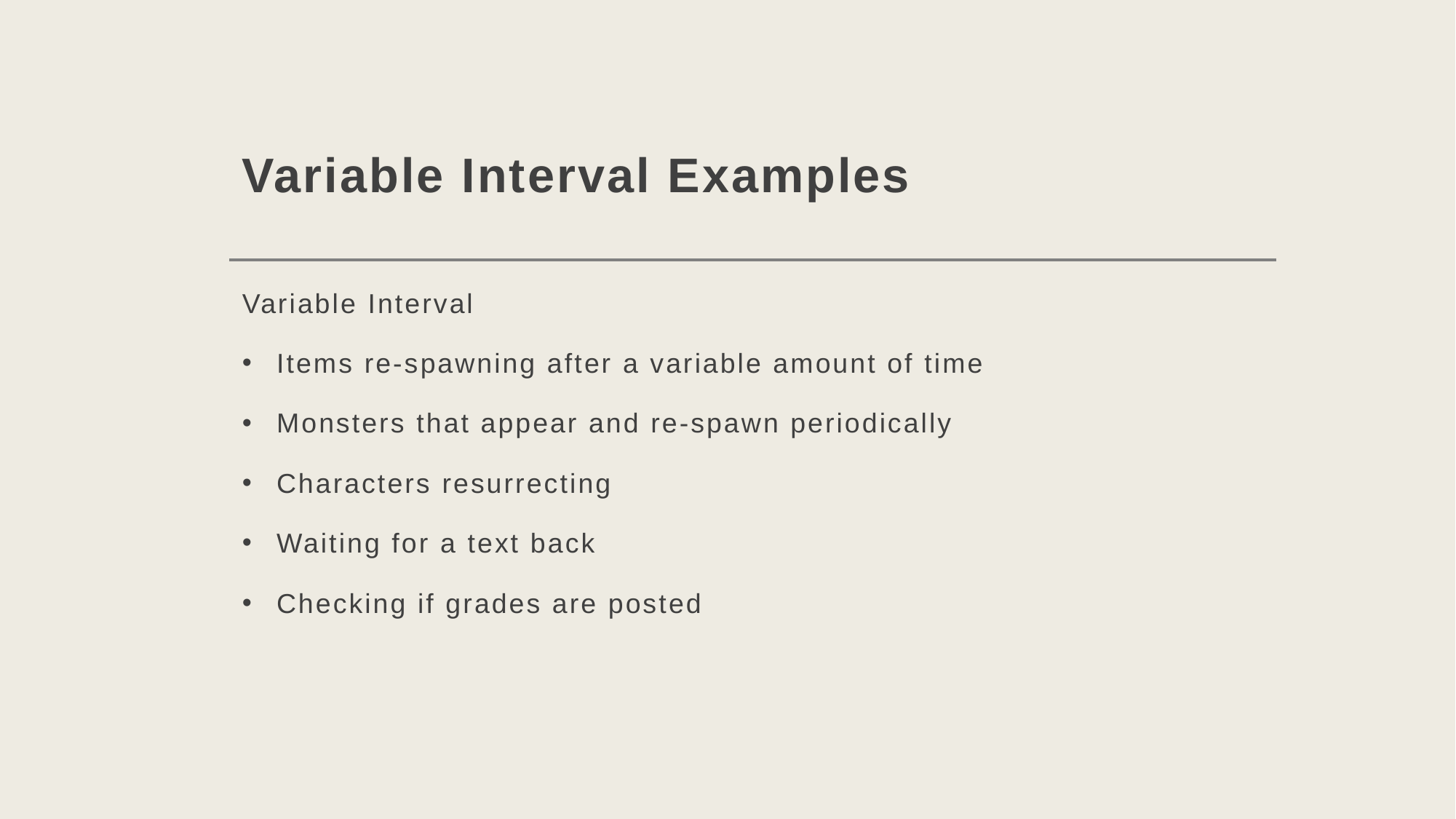

# Variable Interval Examples
Variable Interval
Items re-spawning after a variable amount of time
Monsters that appear and re-spawn periodically
Characters resurrecting
Waiting for a text back
Checking if grades are posted